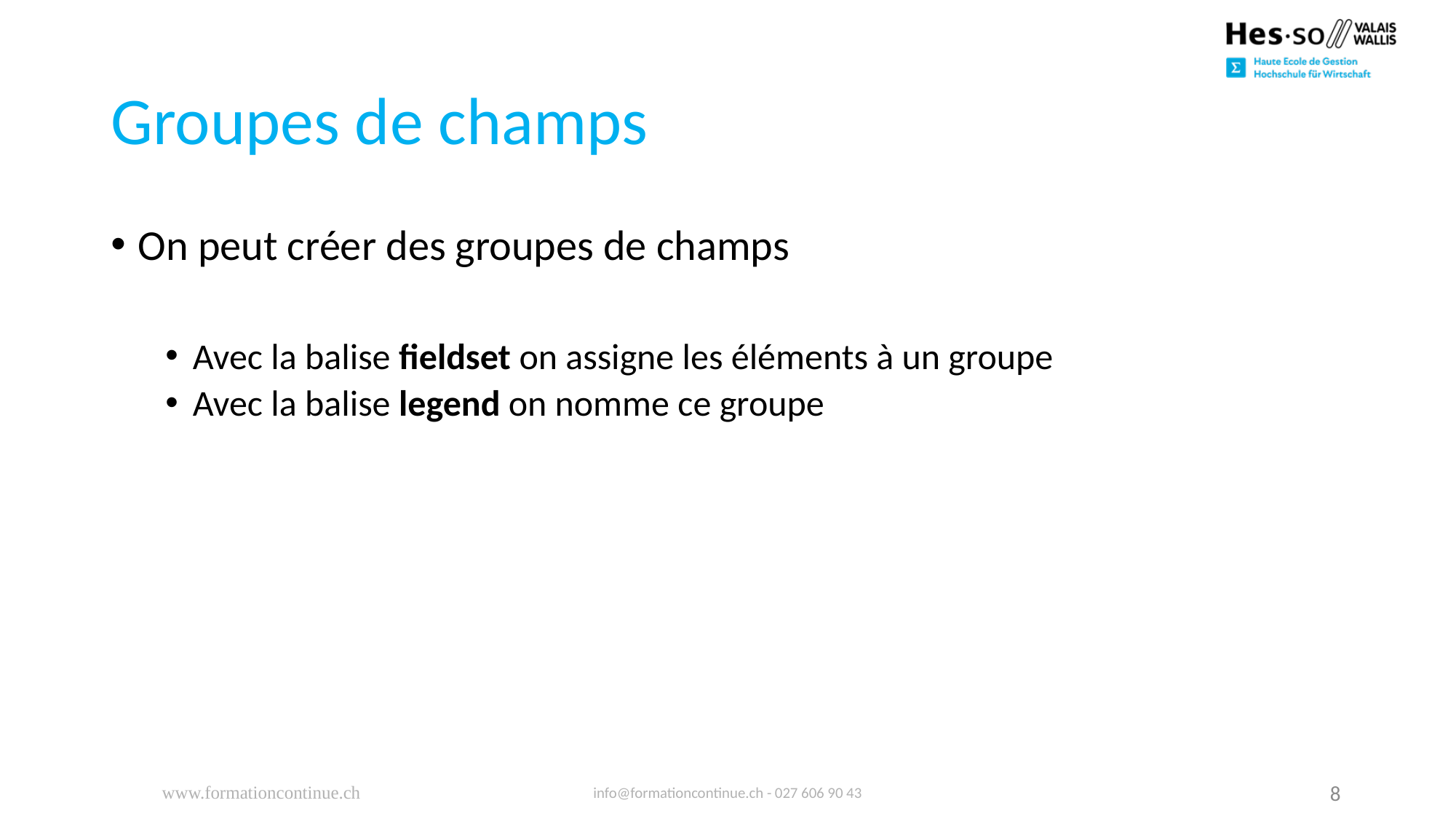

# Groupes de champs
On peut créer des groupes de champs

Avec la balise fieldset on assigne les éléments à un groupe
Avec la balise legend on nomme ce groupe

www.formationcontinue.ch
info@formationcontinue.ch - 027 606 90 43
8